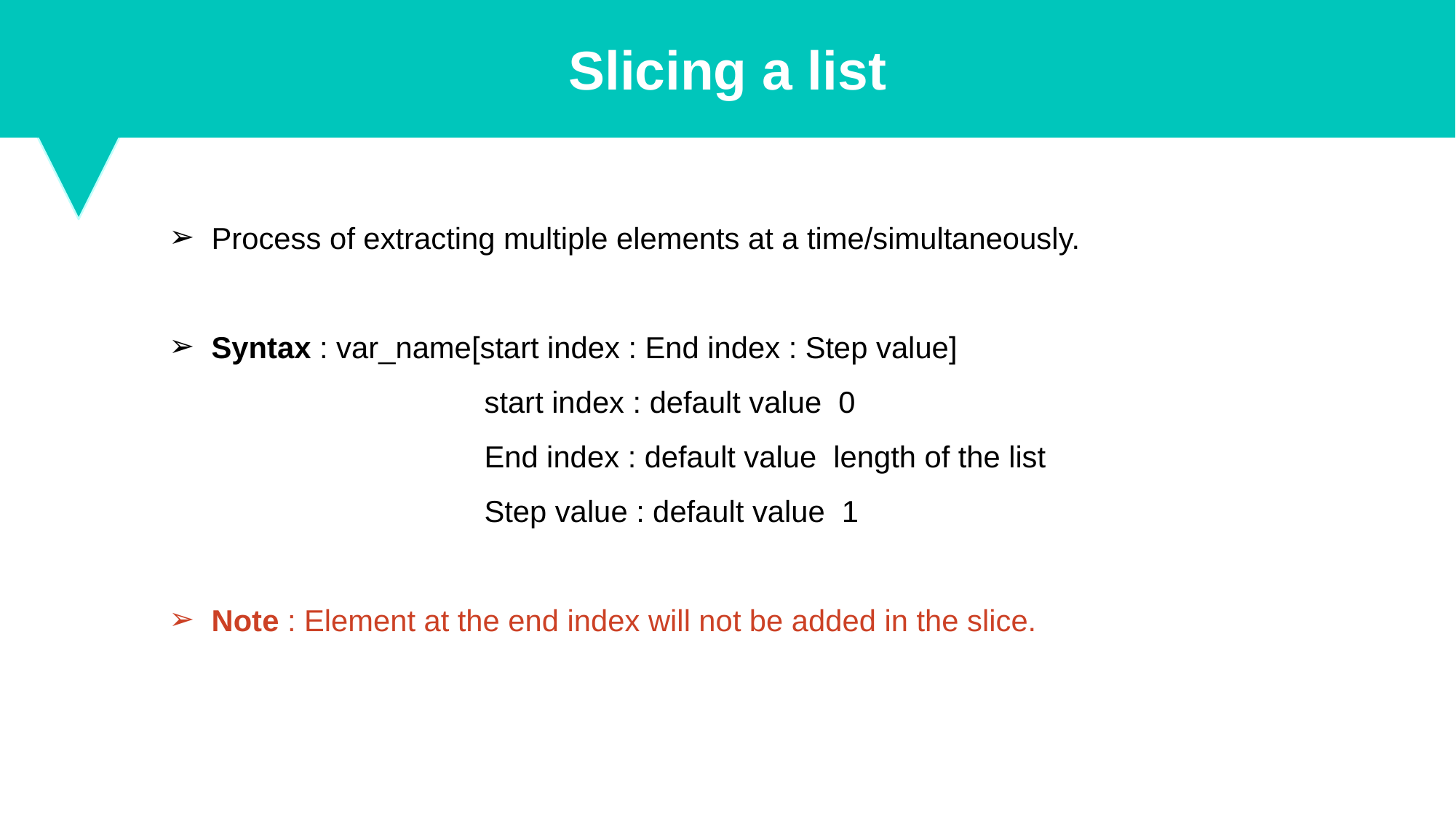

Slicing a list

Process of extracting multiple elements at a time/simultaneously.

Syntax : var_name[start index : End index : Step value]
start index : default value  0
End index : default value  length of the list
Step value : default value  1

Note : Element at the end index will not be added in the slice.